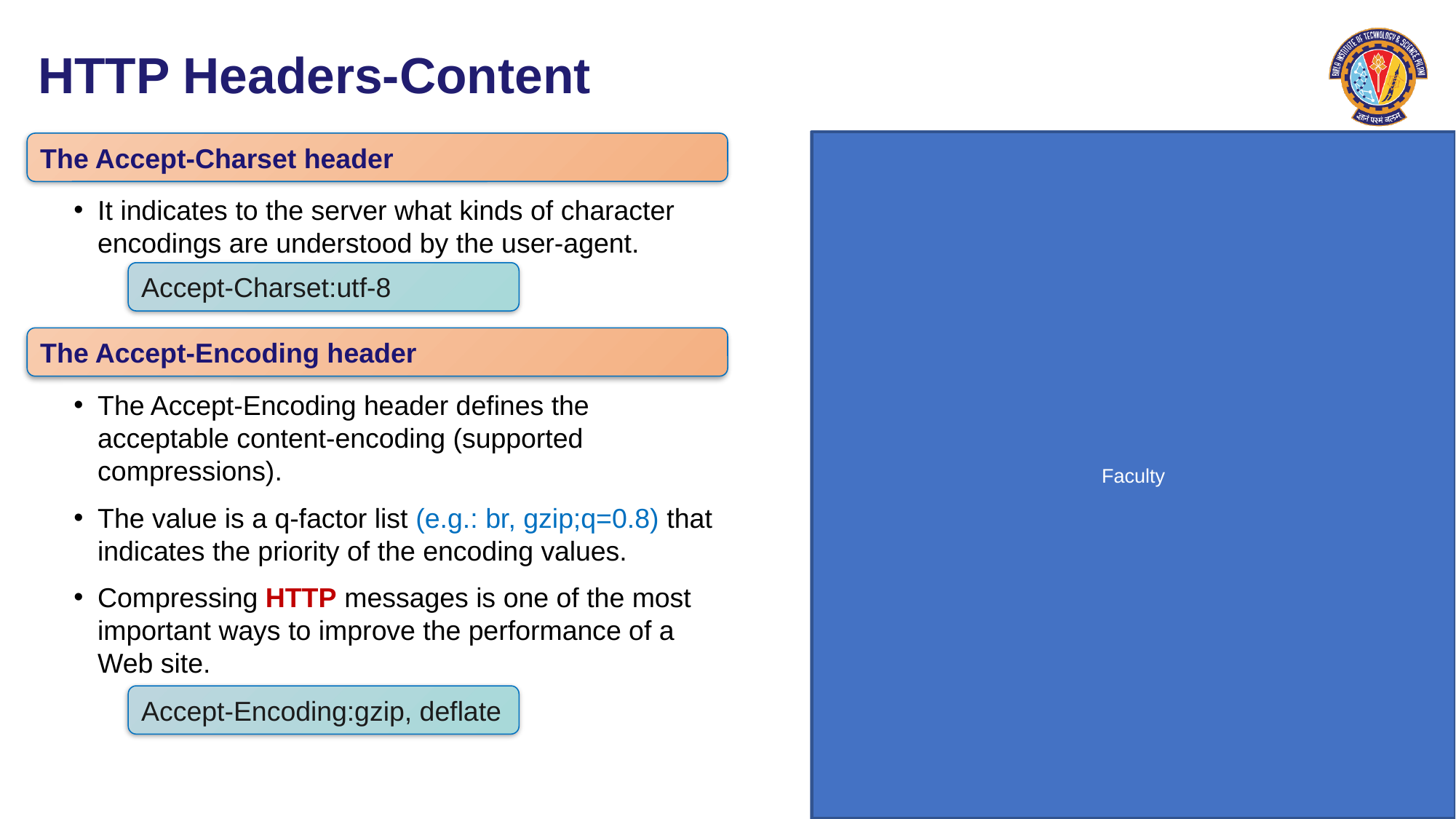

# HTTP Headers-Content

It indicates to the server what kinds of character encodings are understood by the user-agent.

The Accept-Encoding header defines the acceptable content-encoding (supported compressions).
The value is a q-factor list (e.g.: br, gzip;q=0.8) that indicates the priority of the encoding values.
Compressing HTTP messages is one of the most important ways to improve the performance of a Web site.
The Accept-Charset header
Accept-Charset:utf-8
The Accept-Encoding header
Accept-Encoding:gzip, deflate